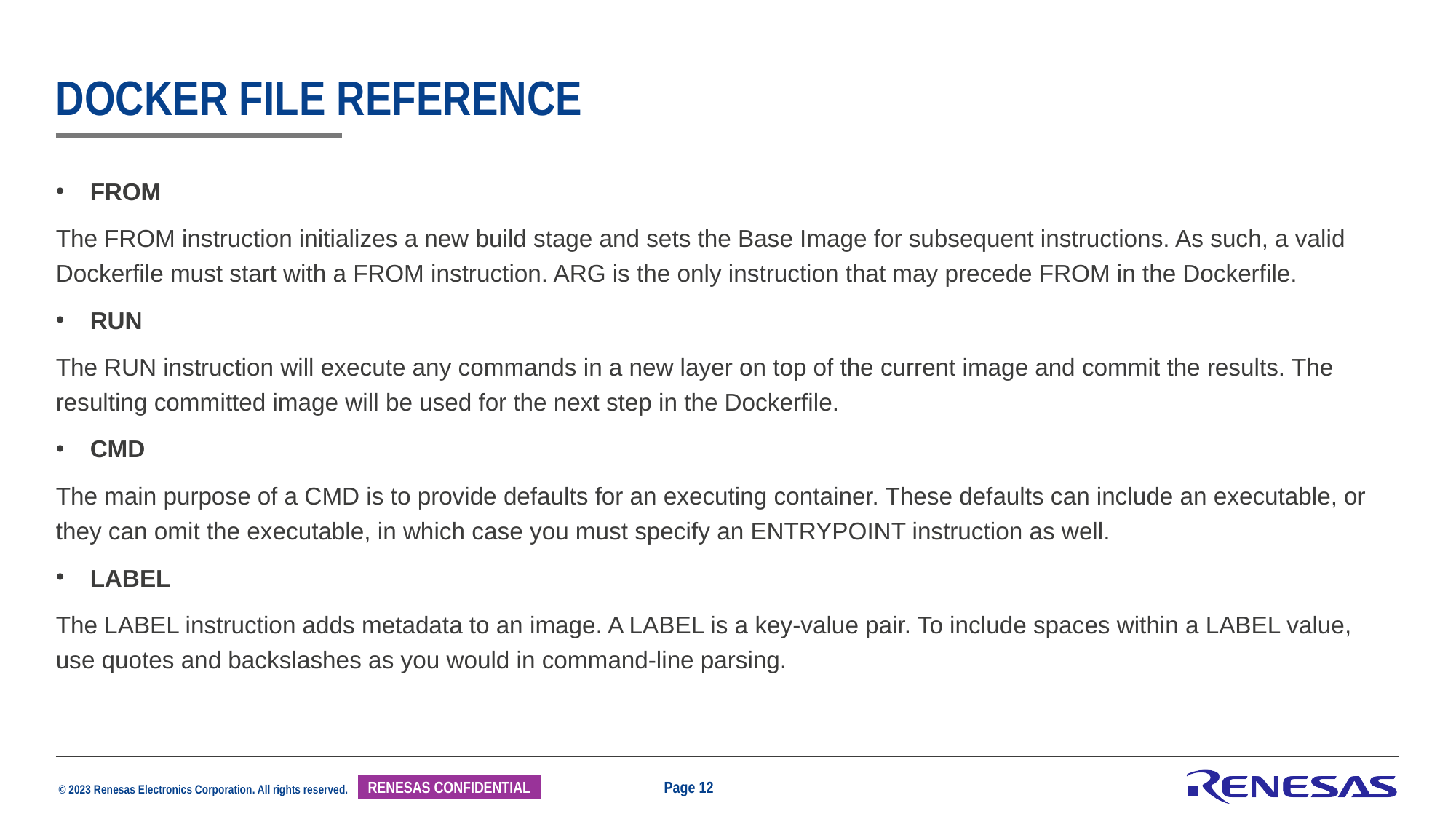

# Docker file reference
FROM
The FROM instruction initializes a new build stage and sets the Base Image for subsequent instructions. As such, a valid Dockerfile must start with a FROM instruction. ARG is the only instruction that may precede FROM in the Dockerfile.
RUN
The RUN instruction will execute any commands in a new layer on top of the current image and commit the results. The resulting committed image will be used for the next step in the Dockerfile.
CMD
The main purpose of a CMD is to provide defaults for an executing container. These defaults can include an executable, or they can omit the executable, in which case you must specify an ENTRYPOINT instruction as well.
LABEL
The LABEL instruction adds metadata to an image. A LABEL is a key-value pair. To include spaces within a LABEL value, use quotes and backslashes as you would in command-line parsing.